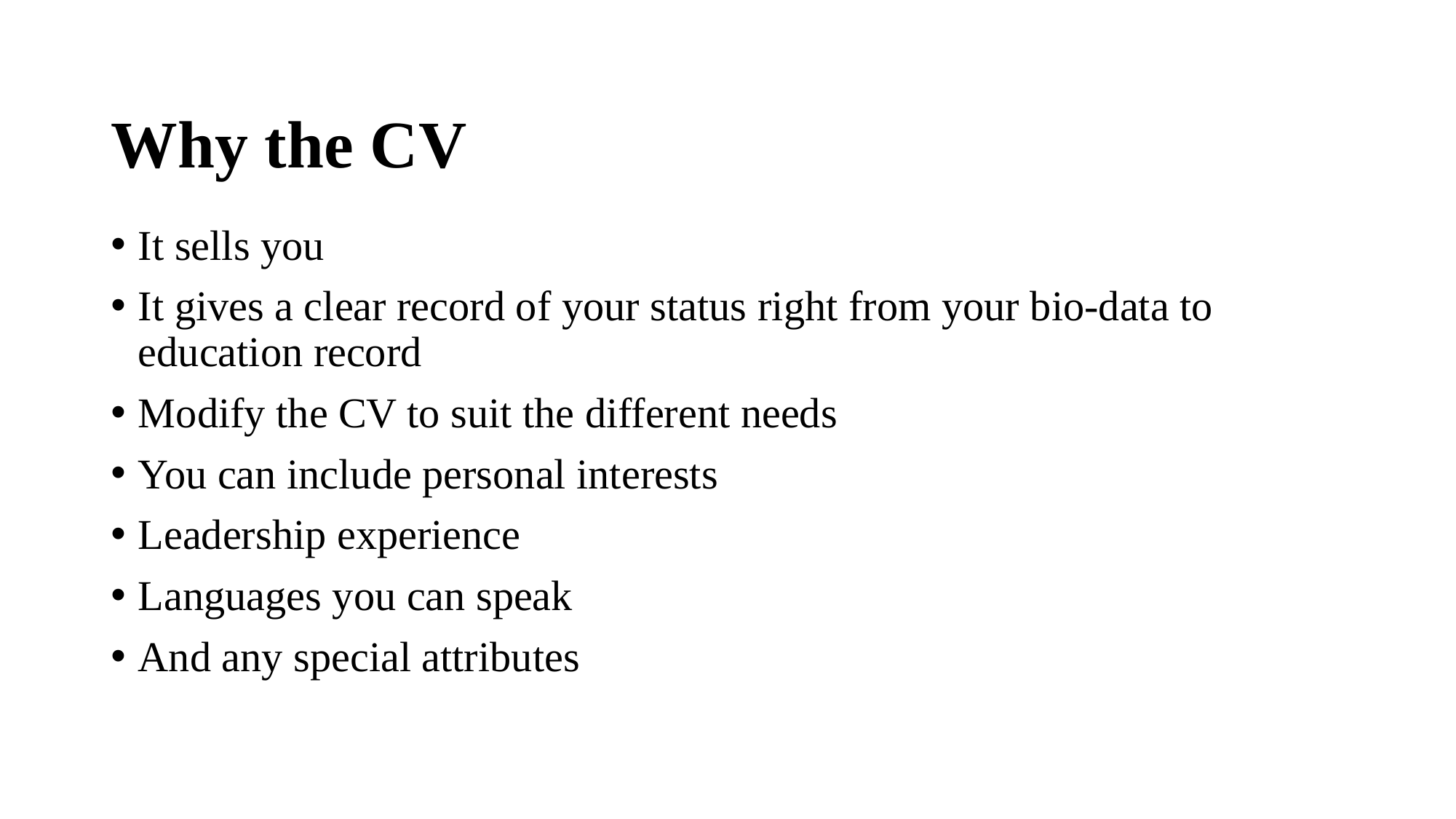

# Why the CV
It sells you
It gives a clear record of your status right from your bio-data to education record
Modify the CV to suit the different needs
You can include personal interests
Leadership experience
Languages you can speak
And any special attributes